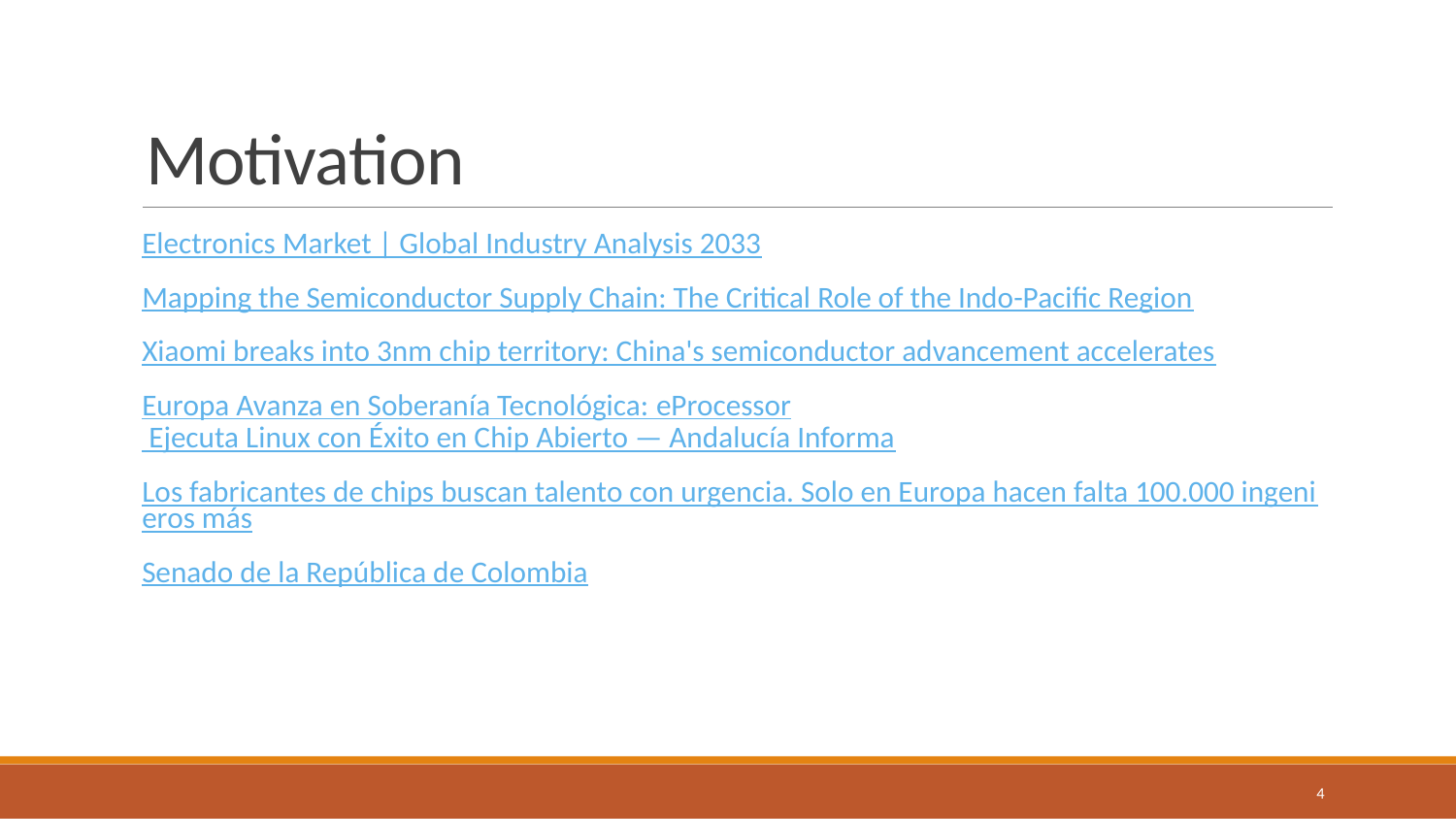

# Motivation
Electronics Market | Global Industry Analysis 2033
Mapping the Semiconductor Supply Chain: The Critical Role of the Indo-Pacific Region
Xiaomi breaks into 3nm chip territory: China's semiconductor advancement accelerates
Europa Avanza en Soberanía Tecnológica: eProcessor Ejecuta Linux con Éxito en Chip Abierto — Andalucía Informa
Los fabricantes de chips buscan talento con urgencia. Solo en Europa hacen falta 100.000 ingenieros más
Senado de la República de Colombia
4